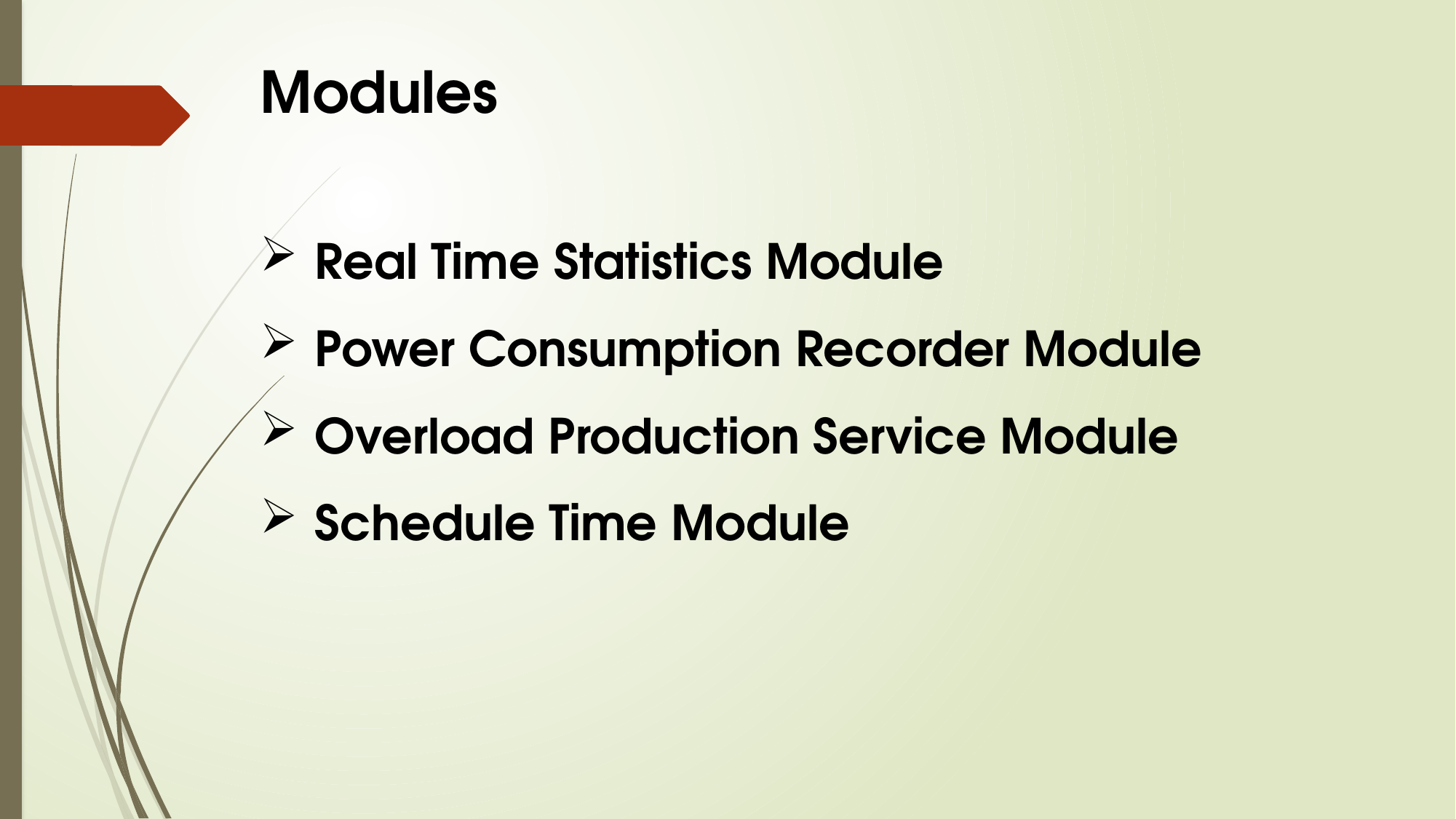

Modules
Real Time Statistics Module
Power Consumption Recorder Module
Overload Production Service Module
Schedule Time Module